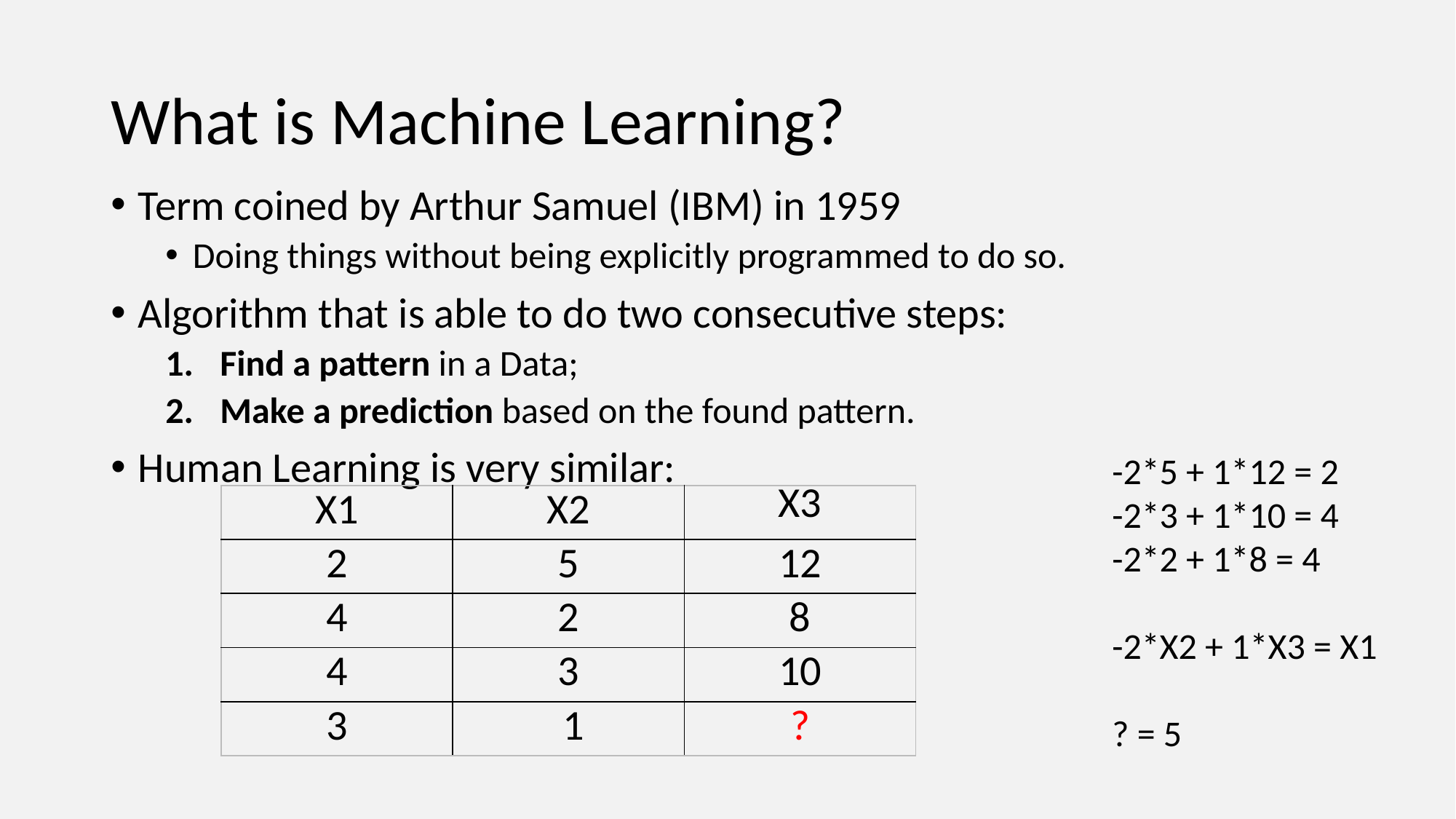

# What is Machine Learning?
Term coined by Arthur Samuel (IBM) in 1959
Doing things without being explicitly programmed to do so.
Algorithm that is able to do two consecutive steps:
Find a pattern in a Data;
Make a prediction based on the found pattern.
Human Learning is very similar:

-2*5 + 1*12 = 2
-2*3 + 1*10 = 4
-2*2 + 1*8 = 4

-2*X2 + 1*X3 = X1

? = 5

| X1 | X2 | X3 |
| --- | --- | --- |
| 2 | 5 | 12 |
| 4 | 2 | 8 |
| 4 | 3 | 10 |
| 3 | 1 | ? |